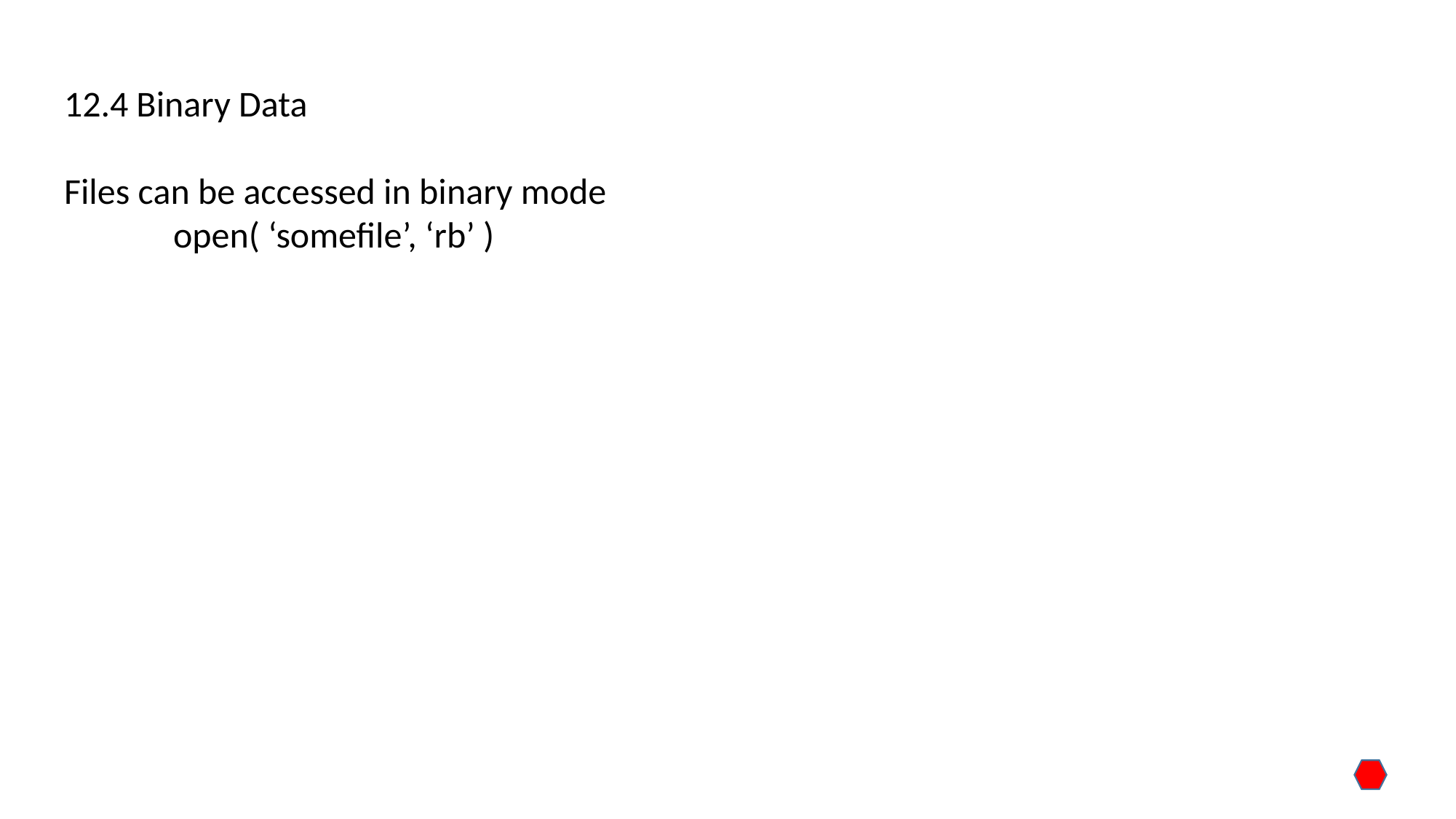

12.4 Binary Data

Files can be accessed in binary mode
	open( ‘somefile’, ‘rb’ )